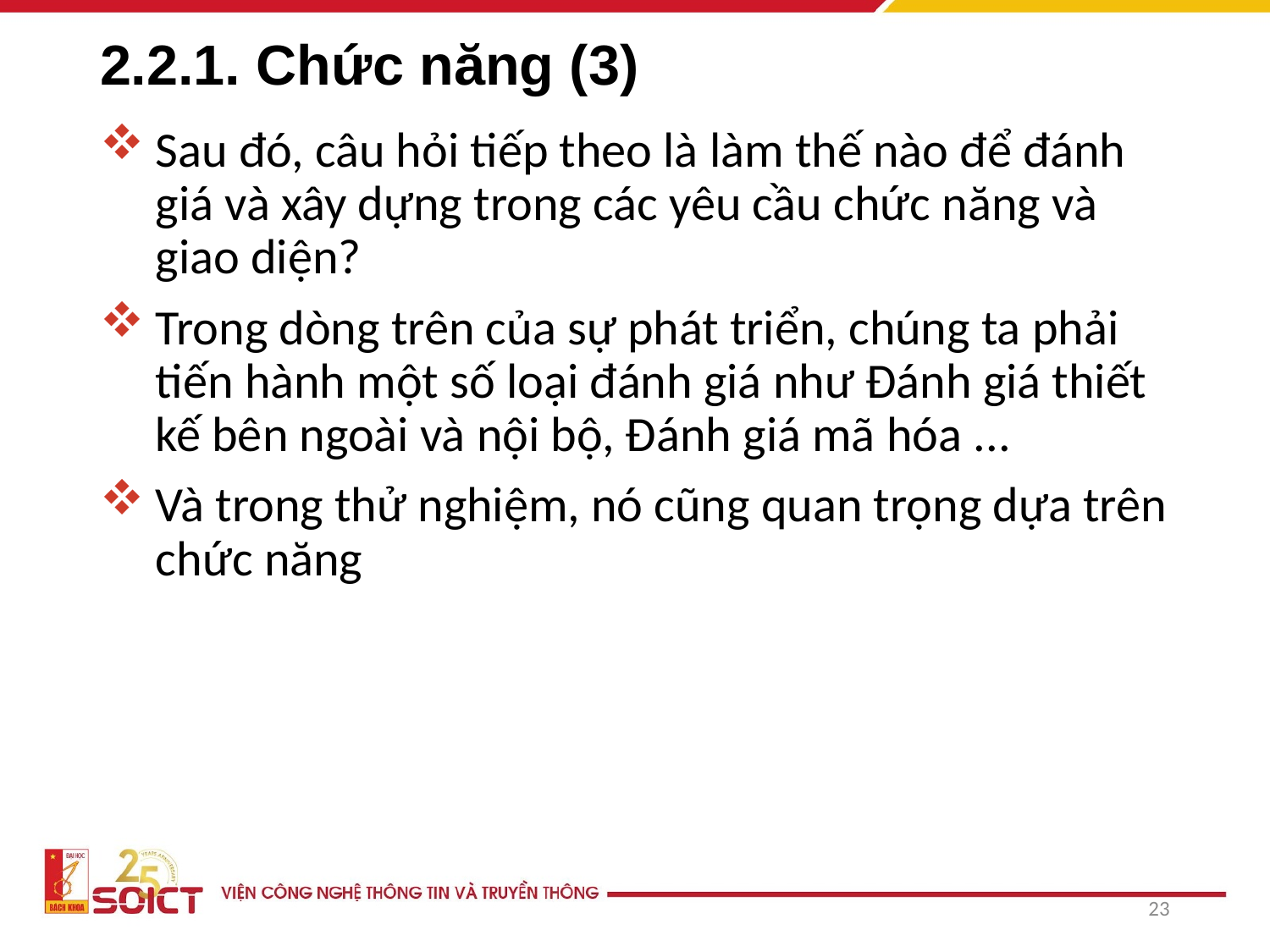

# 2.2.1. Chức năng (3)
Sau đó, câu hỏi tiếp theo là làm thế nào để đánh giá và xây dựng trong các yêu cầu chức năng và giao diện?
Trong dòng trên của sự phát triển, chúng ta phải tiến hành một số loại đánh giá như Đánh giá thiết kế bên ngoài và nội bộ, Đánh giá mã hóa ...
Và trong thử nghiệm, nó cũng quan trọng dựa trên chức năng

23